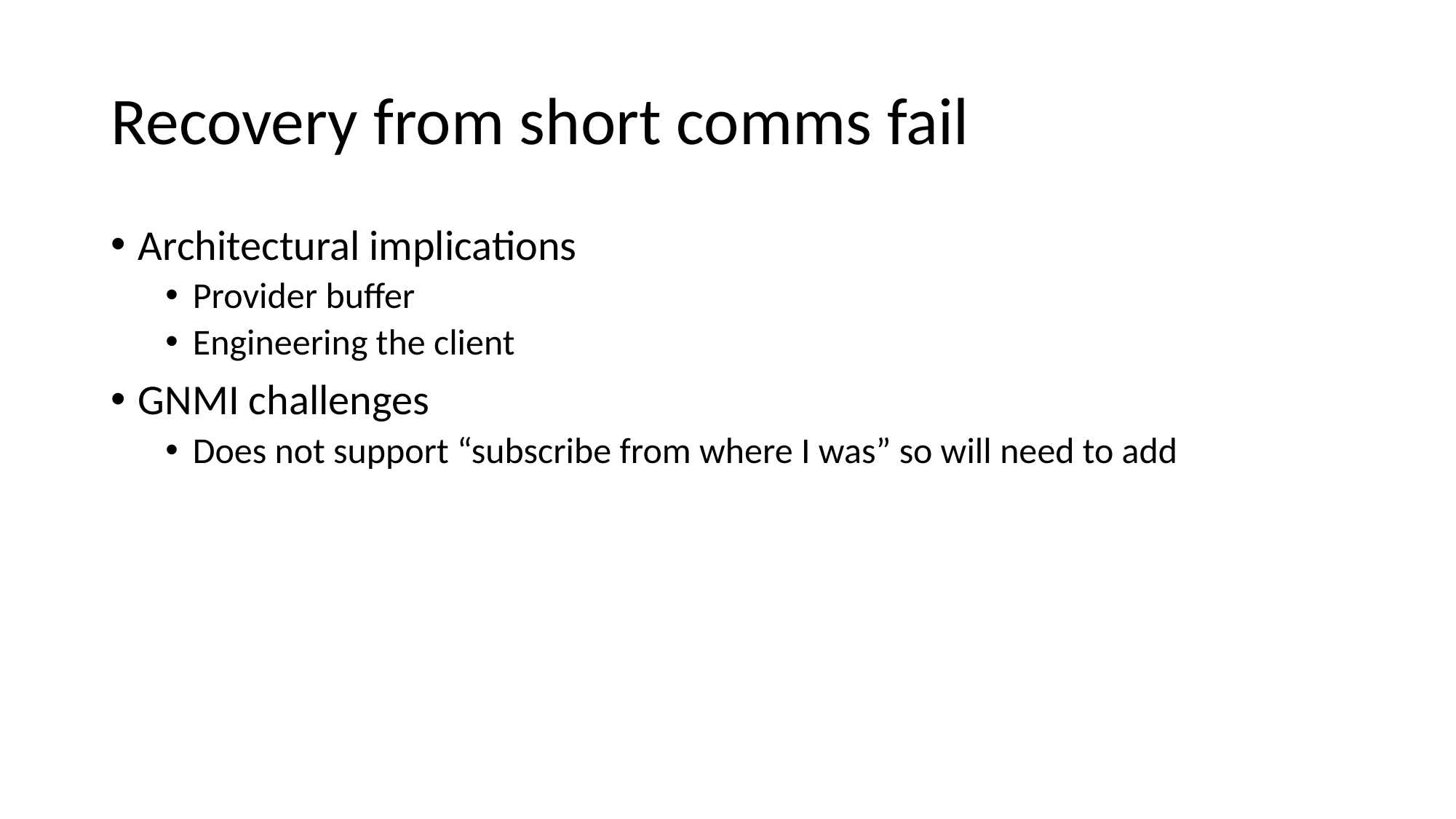

# Recovery from short comms fail
Architectural implications
Provider buffer
Engineering the client
GNMI challenges
Does not support “subscribe from where I was” so will need to add